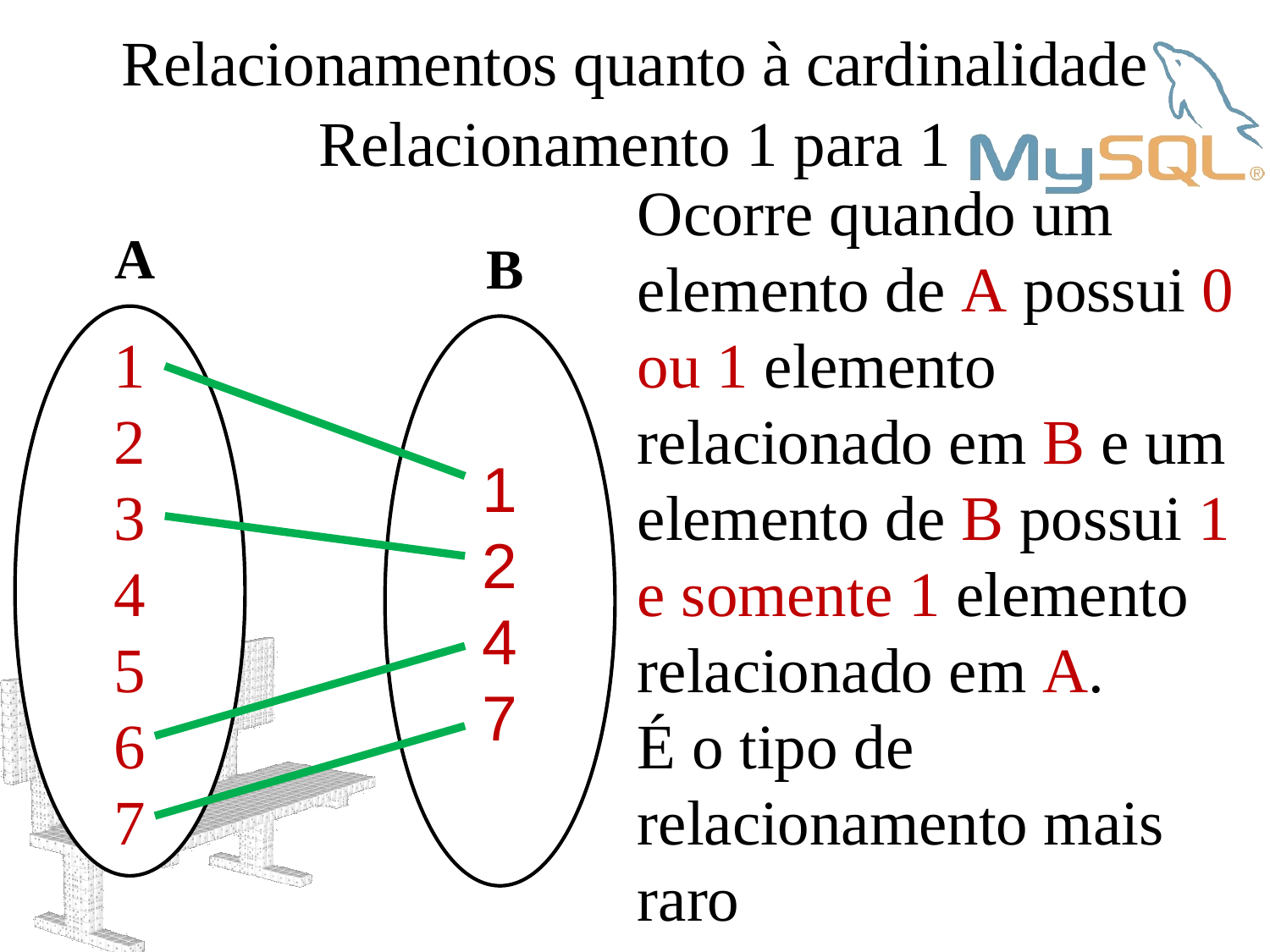

Relacionamentos quanto à cardinalidade
Relacionamento 1 para 1
Ocorre quando um elemento de A possui 0 ou 1 elemento relacionado em B e um elemento de B possui 1 e somente 1 elemento relacionado em A.
É o tipo de relacionamento mais raro
A
B
1
2
3
4
5
6
7
1
2
4
7